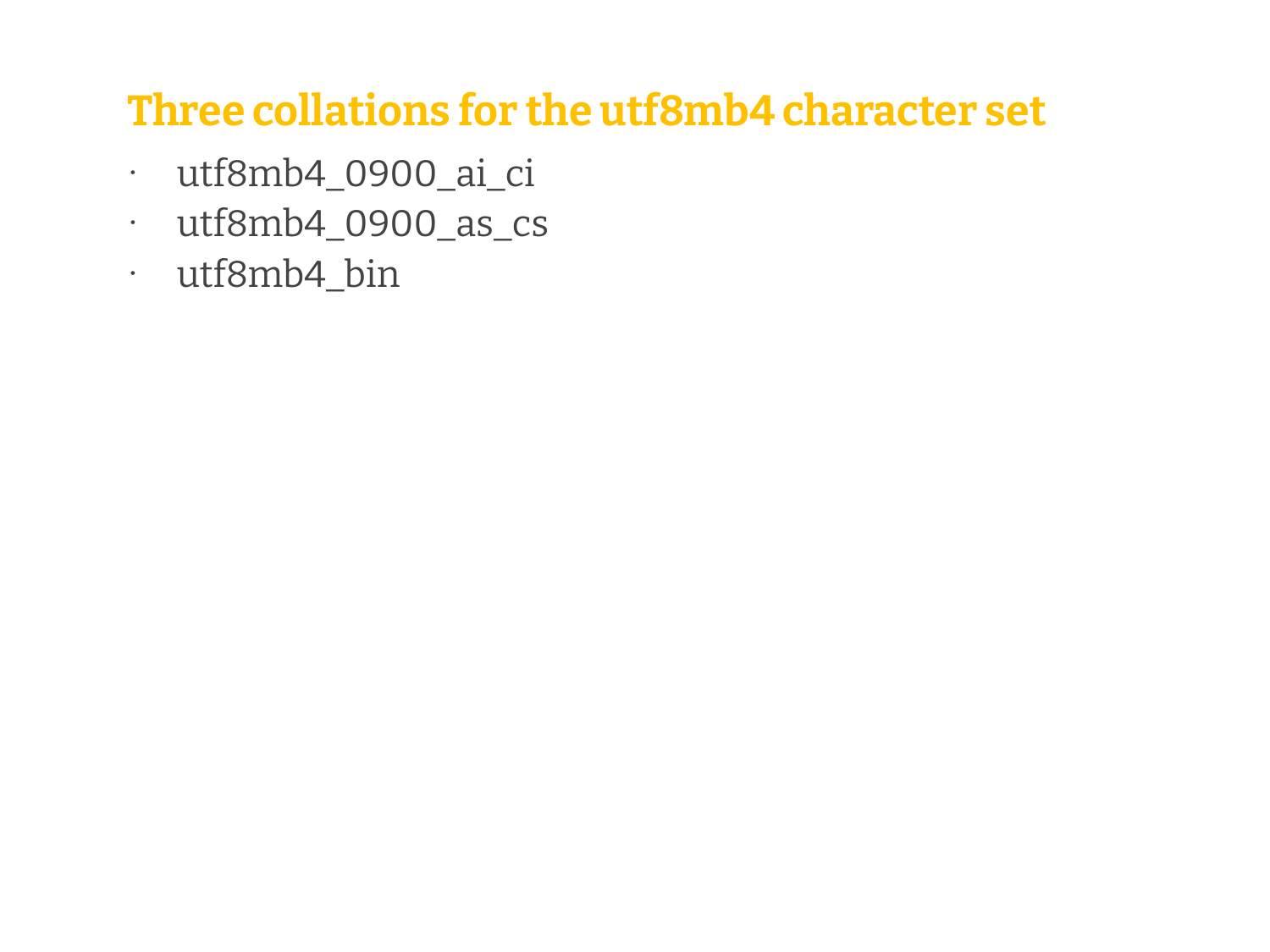

# Three collations for the utf8mb4 character set
utf8mb4_0900_ai_ci
utf8mb4_0900_as_cs
utf8mb4_bin